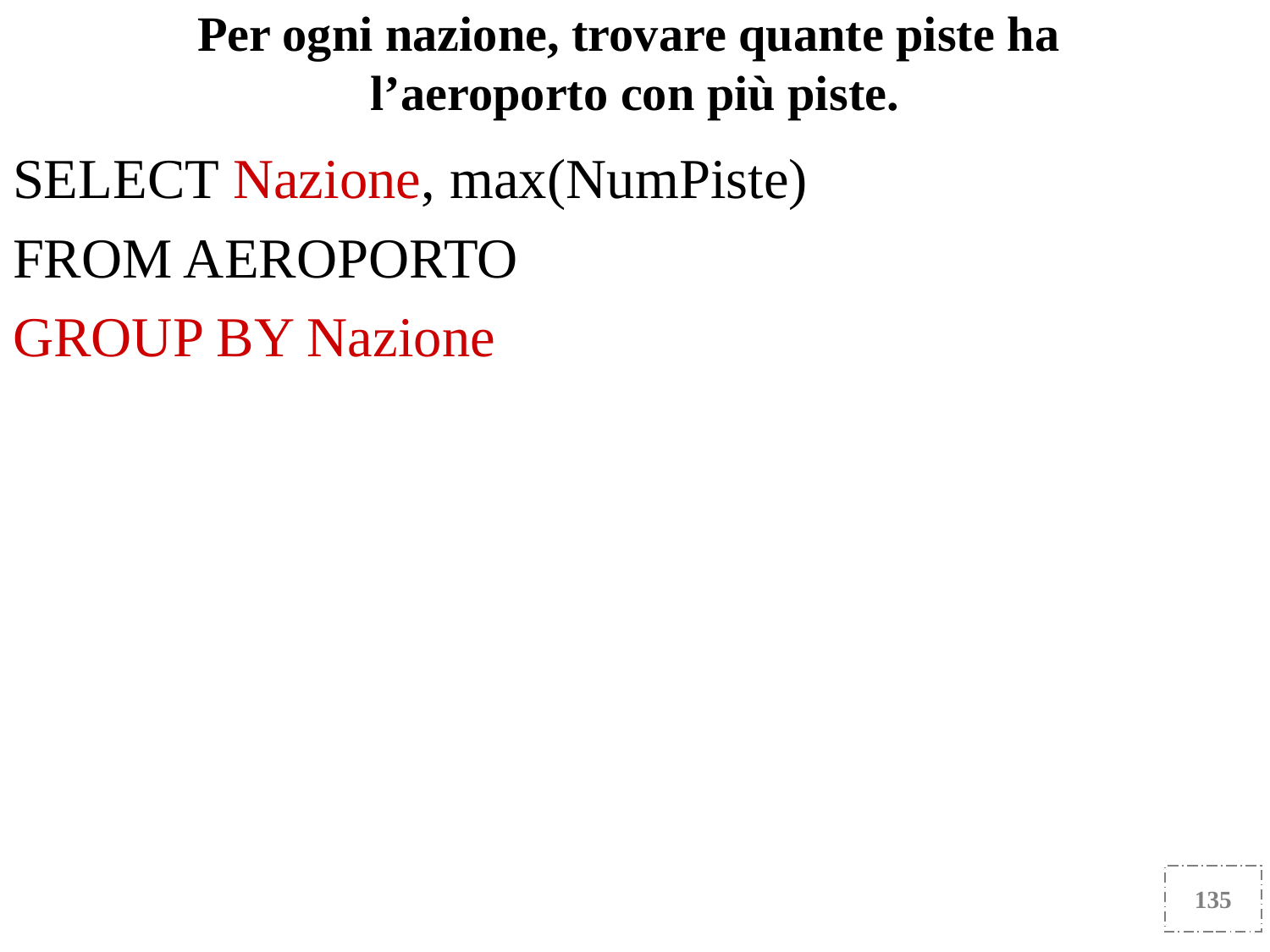

Per ogni nazione, trovare quante piste ha
l’aeroporto con più piste.
SELECT Nazione, max(NumPiste)
FROM AEROPORTO
GROUP BY Nazione
135